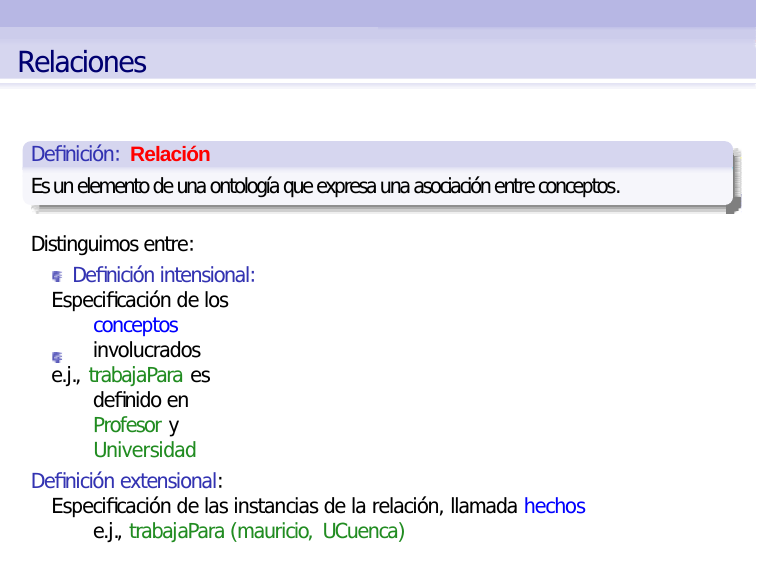

Relaciones

Definición: Relación
Es un elemento de una ontología que expresa una asociación entre conceptos.

Distinguimos entre:  Definición intensional:
Especificación de los conceptos involucrados
e.j., trabajaPara es definido en Profesor y Universidad
Definición extensional:
Especificación de las instancias de la relación, llamada hechos  e.j., trabajaPara (mauricio, UCuenca)

Relaciones son además llamadas asociaciones, tipos de relaciones, roles, propiedades de objecto.